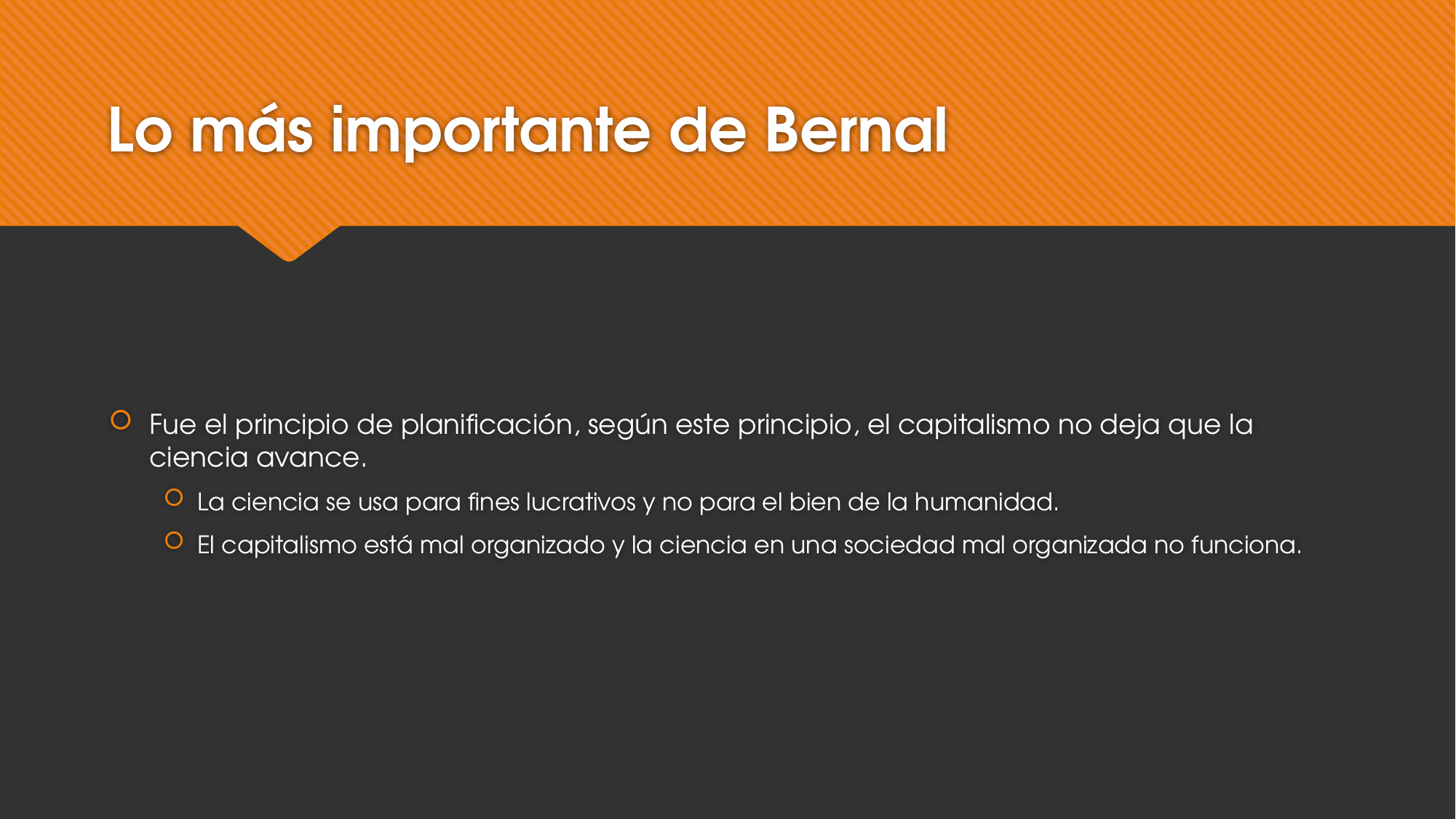

# Lo más importante de Bernal
Fue el principio de planificación, según este principio, el capitalismo no deja que la ciencia avance.
La ciencia se usa para fines lucrativos y no para el bien de la humanidad.
El capitalismo está mal organizado y la ciencia en una sociedad mal organizada no funciona.